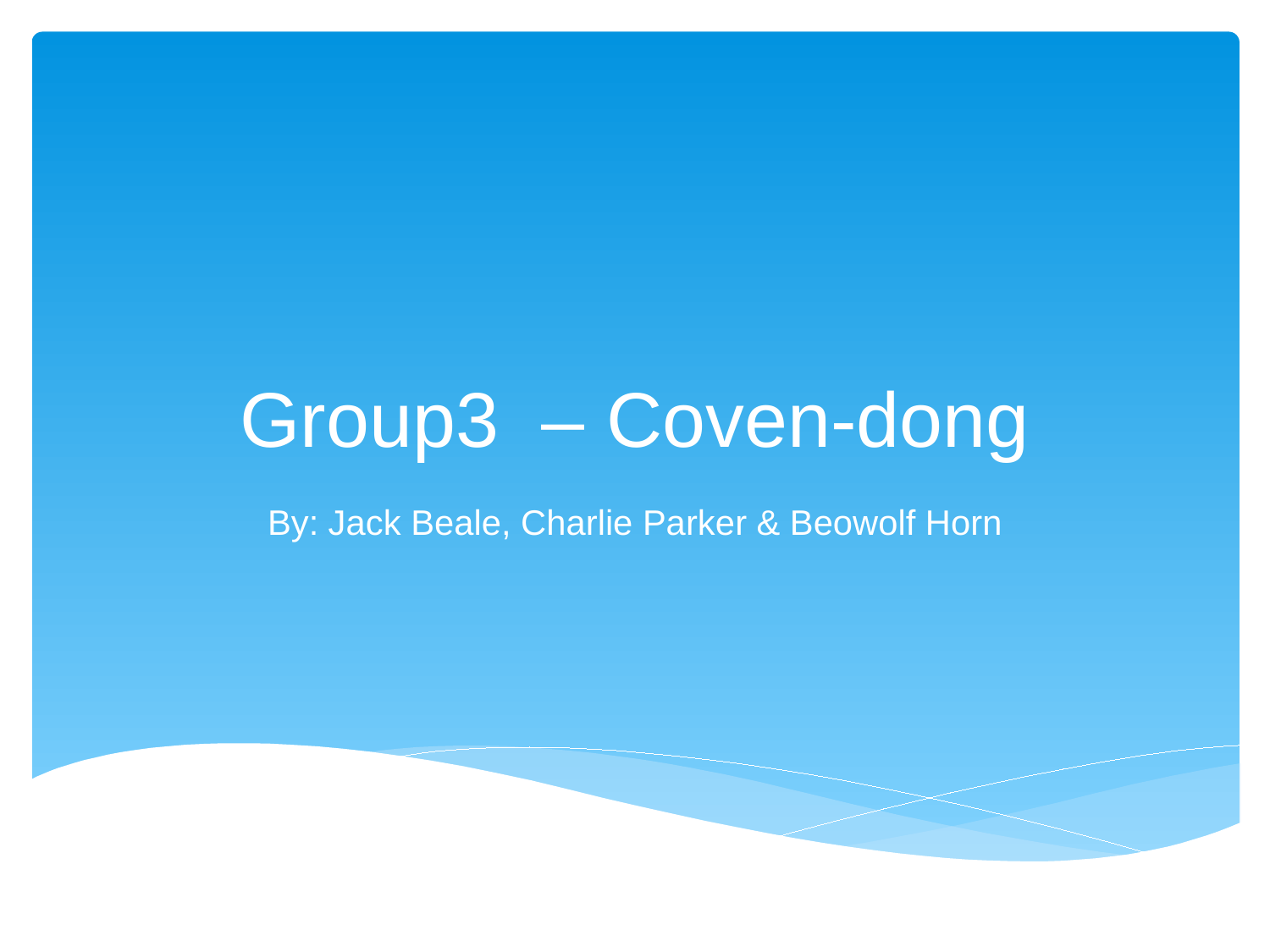

# Group3  – Coven-dong
By: Jack Beale, Charlie Parker & Beowolf Horn